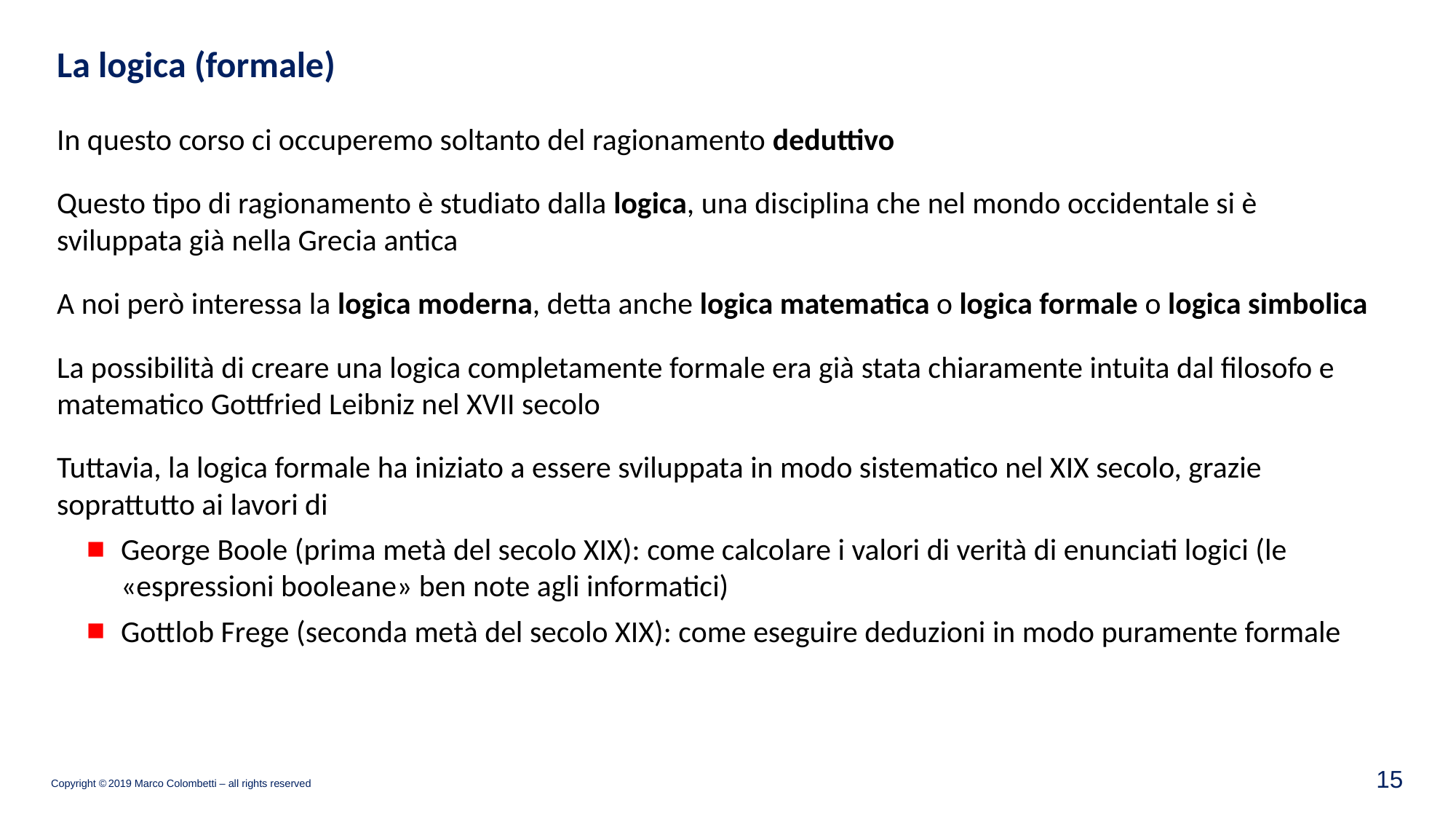

# La logica (formale)
In questo corso ci occuperemo soltanto del ragionamento deduttivo
Questo tipo di ragionamento è studiato dalla logica, una disciplina che nel mondo occidentale si è sviluppata già nella Grecia antica
A noi però interessa la logica moderna, detta anche logica matematica o logica formale o logica simbolica
La possibilità di creare una logica completamente formale era già stata chiaramente intuita dal filosofo e matematico Gottfried Leibniz nel XVII secolo
Tuttavia, la logica formale ha iniziato a essere sviluppata in modo sistematico nel XIX secolo, grazie soprattutto ai lavori di
George Boole (prima metà del secolo XIX): come calcolare i valori di verità di enunciati logici (le «espressioni booleane» ben note agli informatici)
Gottlob Frege (seconda metà del secolo XIX): come eseguire deduzioni in modo puramente formale

15